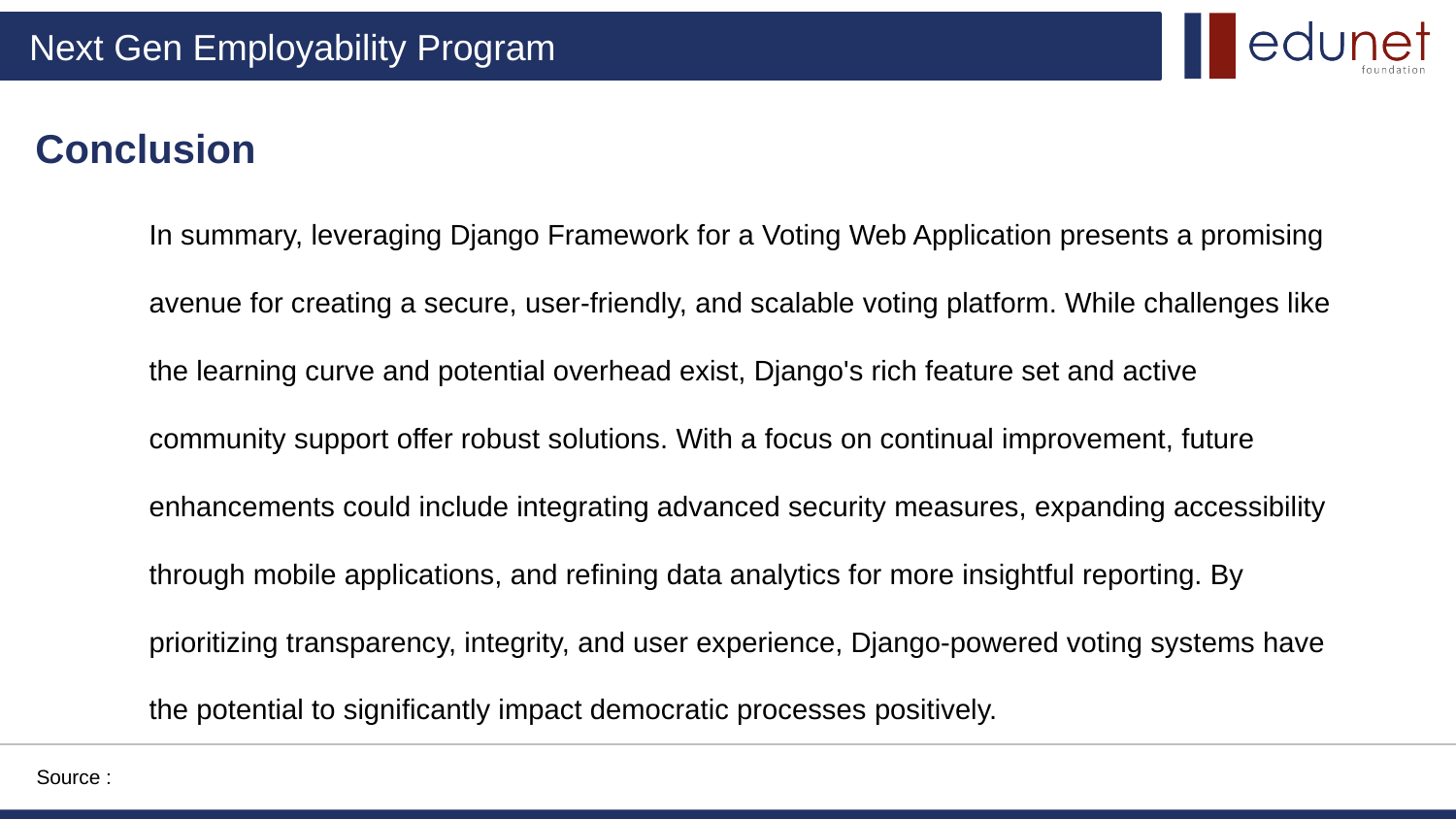

Conclusion
In summary, leveraging Django Framework for a Voting Web Application presents a promising avenue for creating a secure, user-friendly, and scalable voting platform. While challenges like the learning curve and potential overhead exist, Django's rich feature set and active community support offer robust solutions. With a focus on continual improvement, future enhancements could include integrating advanced security measures, expanding accessibility through mobile applications, and refining data analytics for more insightful reporting. By prioritizing transparency, integrity, and user experience, Django-powered voting systems have the potential to significantly impact democratic processes positively.
Source :